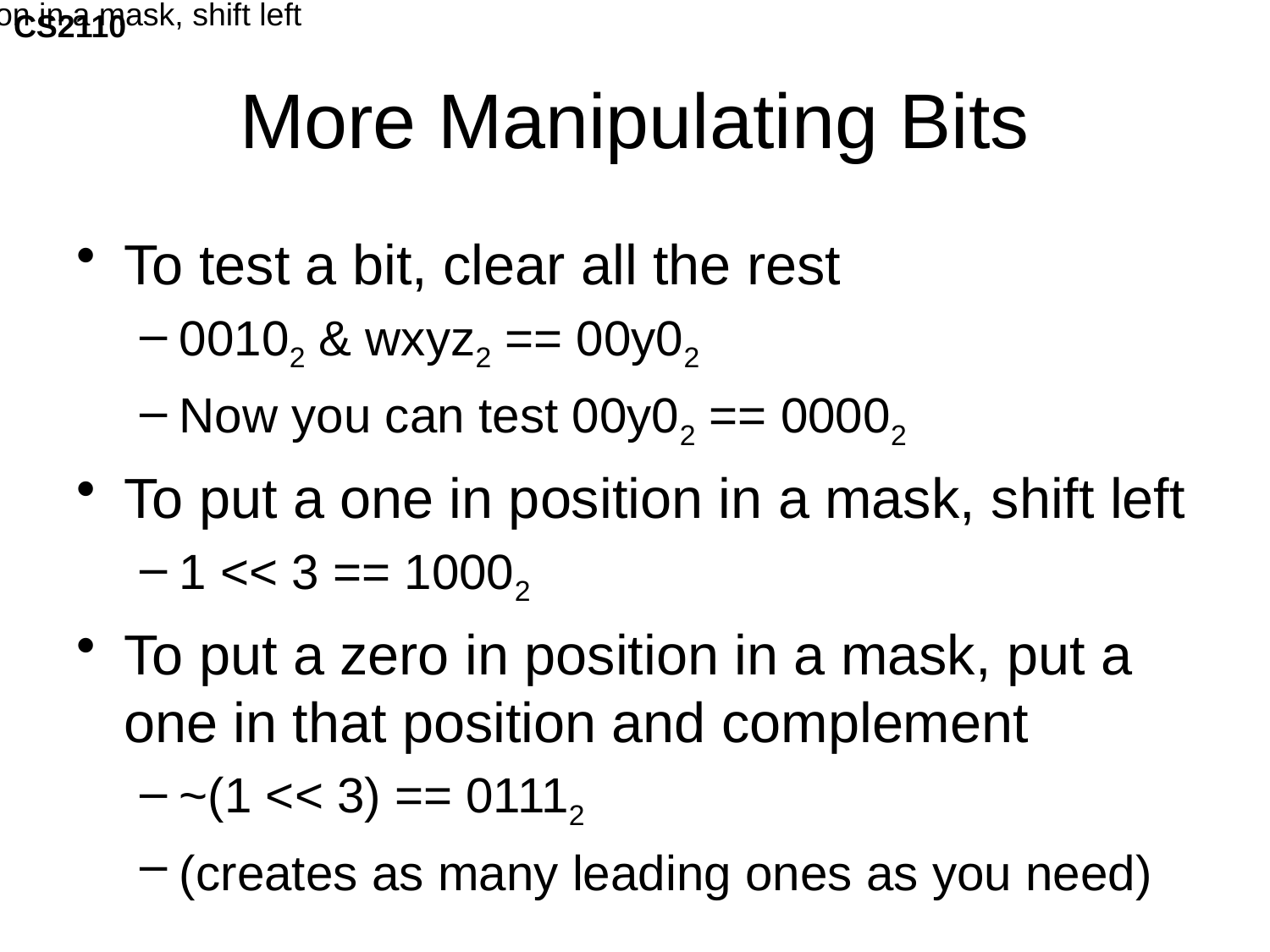

To put a one in position in a mask, shift left
1 << 3 == 10002
# More Manipulating Bits
To test a bit, clear all the rest
00102 & wxyz2 == 00y02
Now you can test 00y02 == 00002
To put a one in position in a mask, shift left
1 << 3 == 10002
To put a zero in position in a mask, put a one in that position and complement
~(1 << 3) == 01112
(creates as many leading ones as you need)